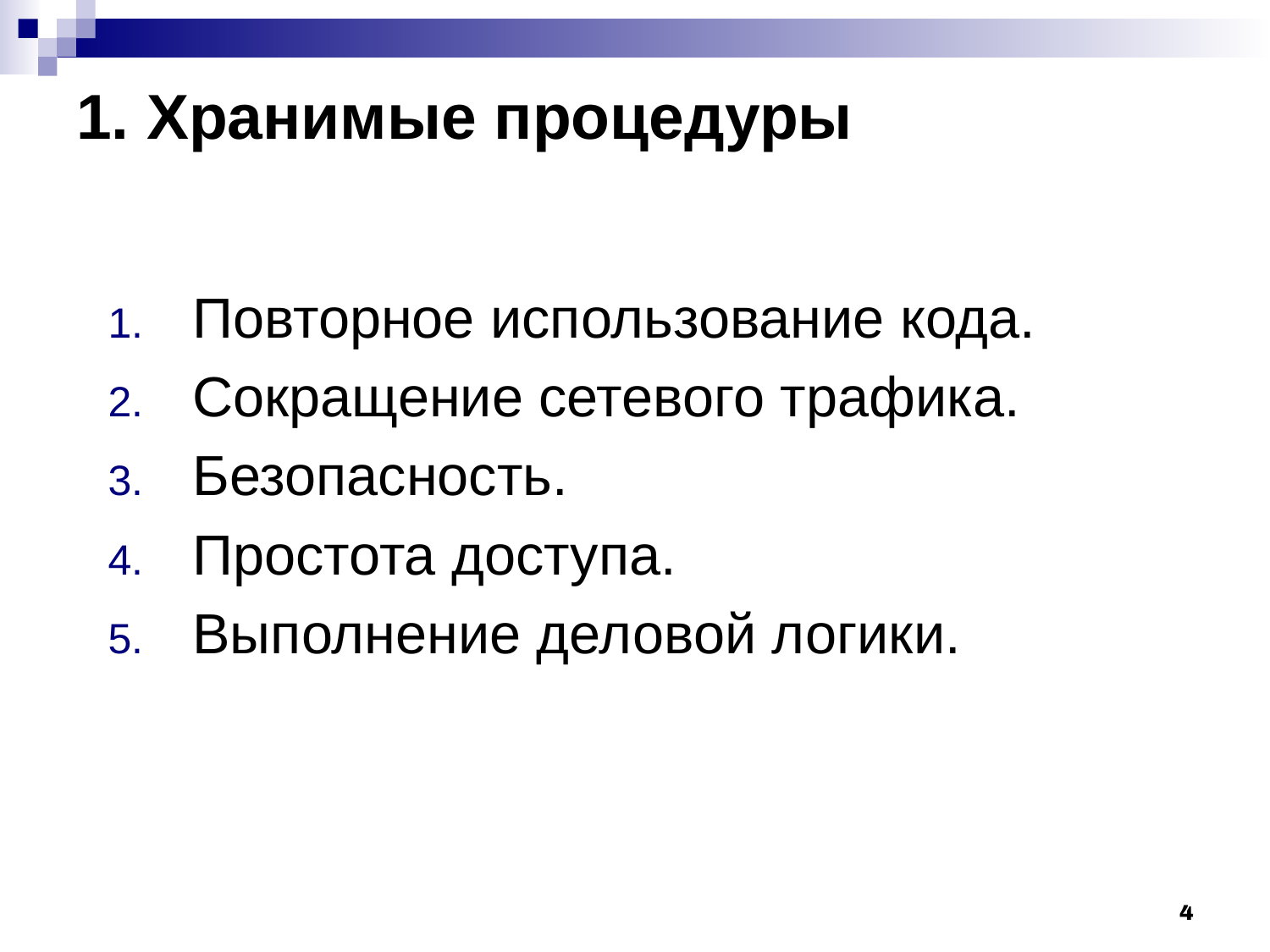

# 1. Хранимые процедуры
Повторное использование кода.
Сокращение сетевого трафика.
Безопасность.
Простота доступа.
Выполнение деловой логики.
4